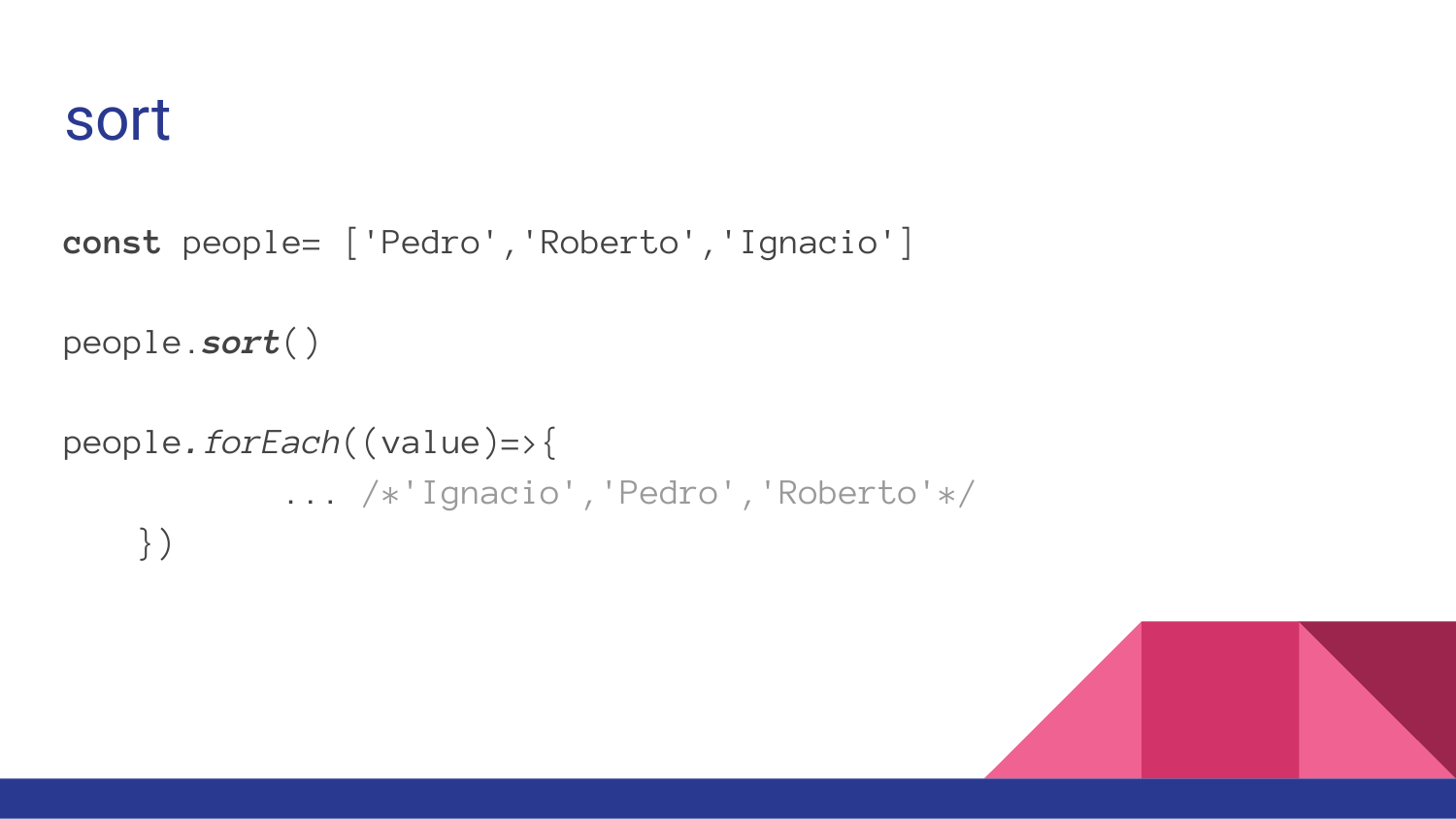

# sort
const people= ['Pedro','Roberto','Ignacio']

people.sort()

people.forEach((value)=>{
	... /*'Ignacio','Pedro','Roberto'*/
})